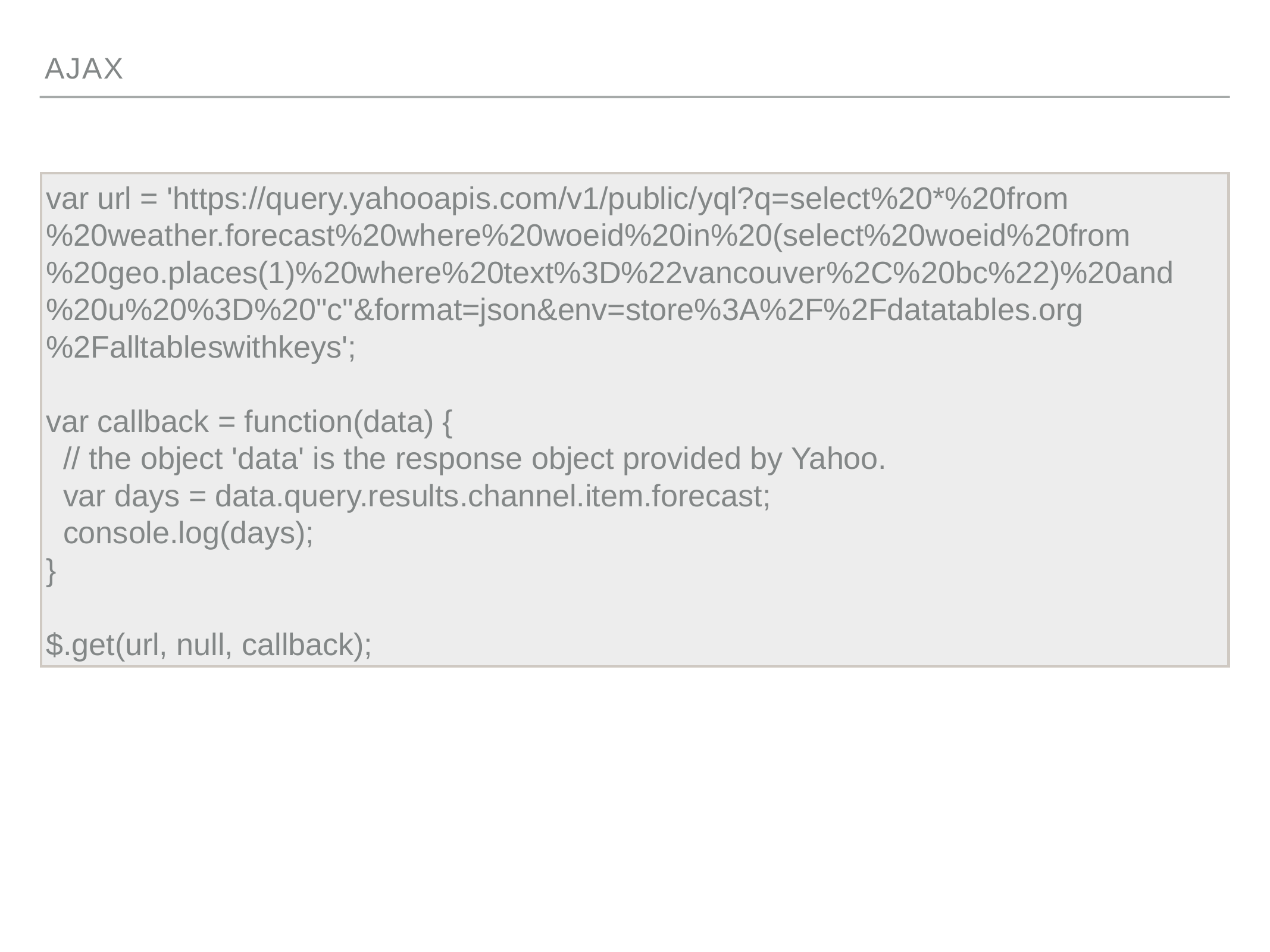

ajax
var url = 'https://query.yahooapis.com/v1/public/yql?q=select%20*%20from%20weather.forecast%20where%20woeid%20in%20(select%20woeid%20from%20geo.places(1)%20where%20text%3D%22vancouver%2C%20bc%22)%20and%20u%20%3D%20"c"&format=json&env=store%3A%2F%2Fdatatables.org%2Falltableswithkeys';

var callback = function(data) {
  // the object 'data' is the response object provided by Yahoo.
  var days = data.query.results.channel.item.forecast;
  console.log(days);
}

$.get(url, null, callback);